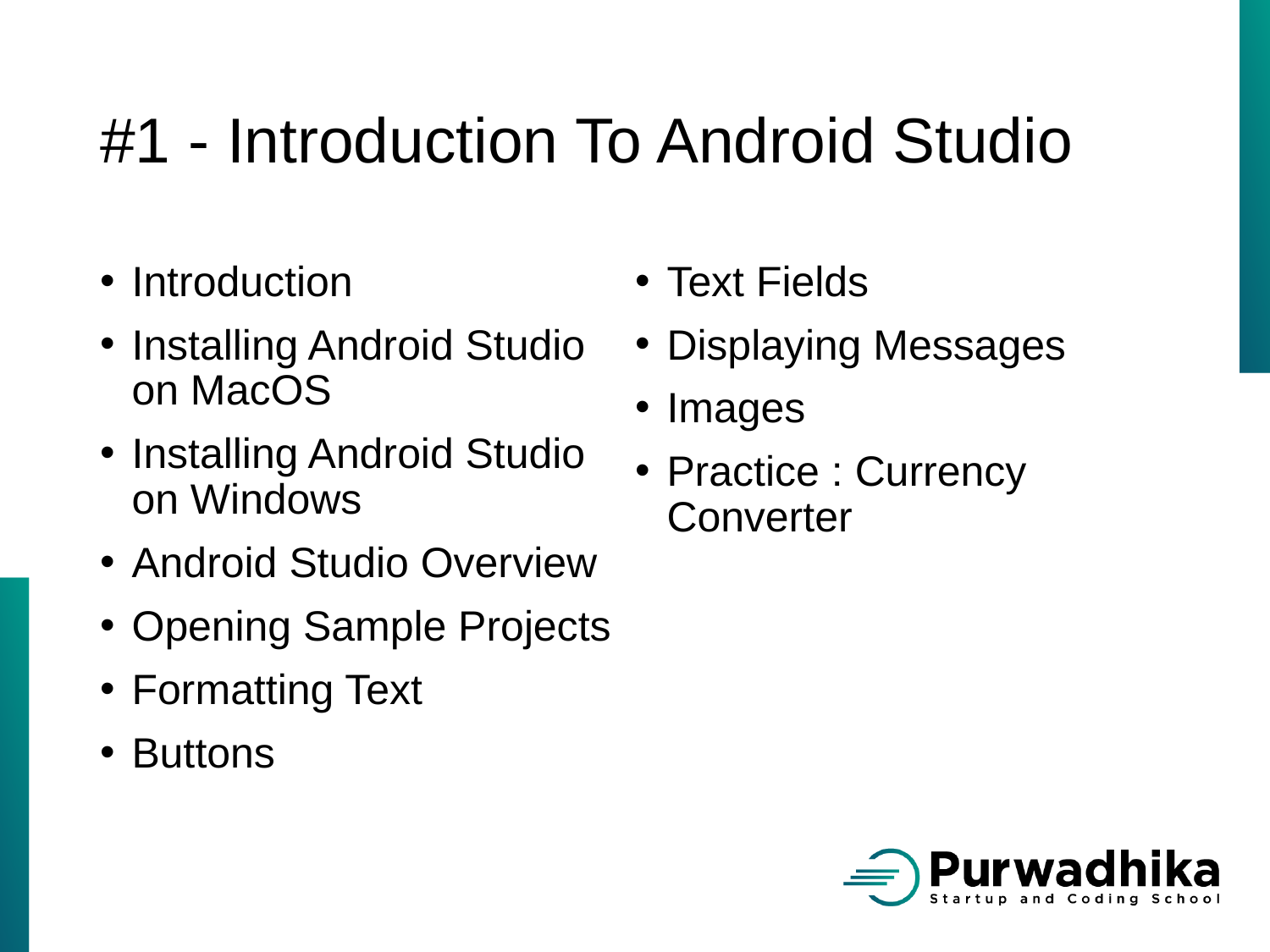

# #1 - Introduction To Android Studio
Introduction
Installing Android Studio on MacOS
Installing Android Studio on Windows
Android Studio Overview
Opening Sample Projects
Formatting Text
Buttons
Text Fields
Displaying Messages
Images
Practice : Currency Converter